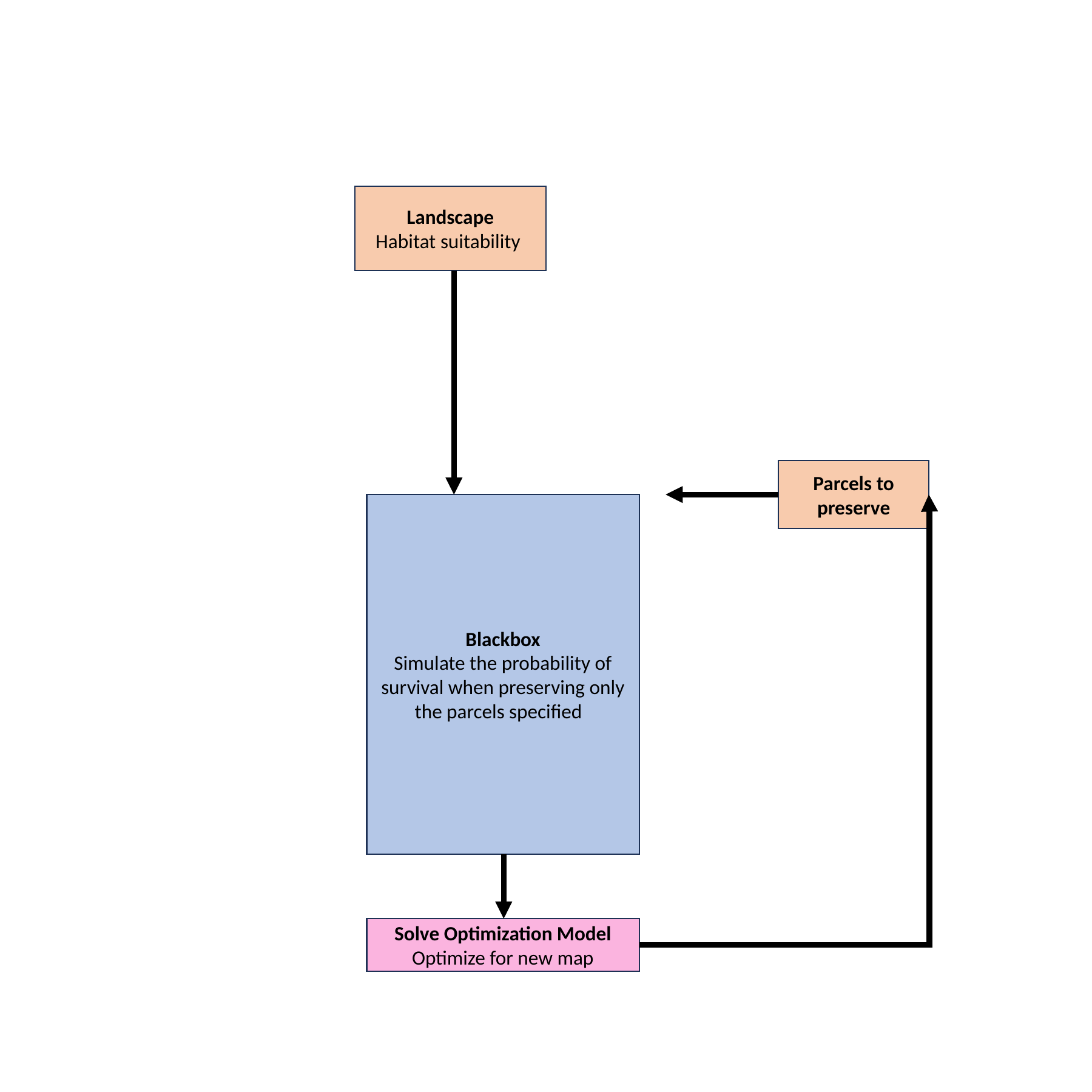

Landscape
Habitat suitability
Parcels to preserve
Blackbox
Simulate the probability of survival when preserving only the parcels specified
Solve Optimization Model
Optimize for new map